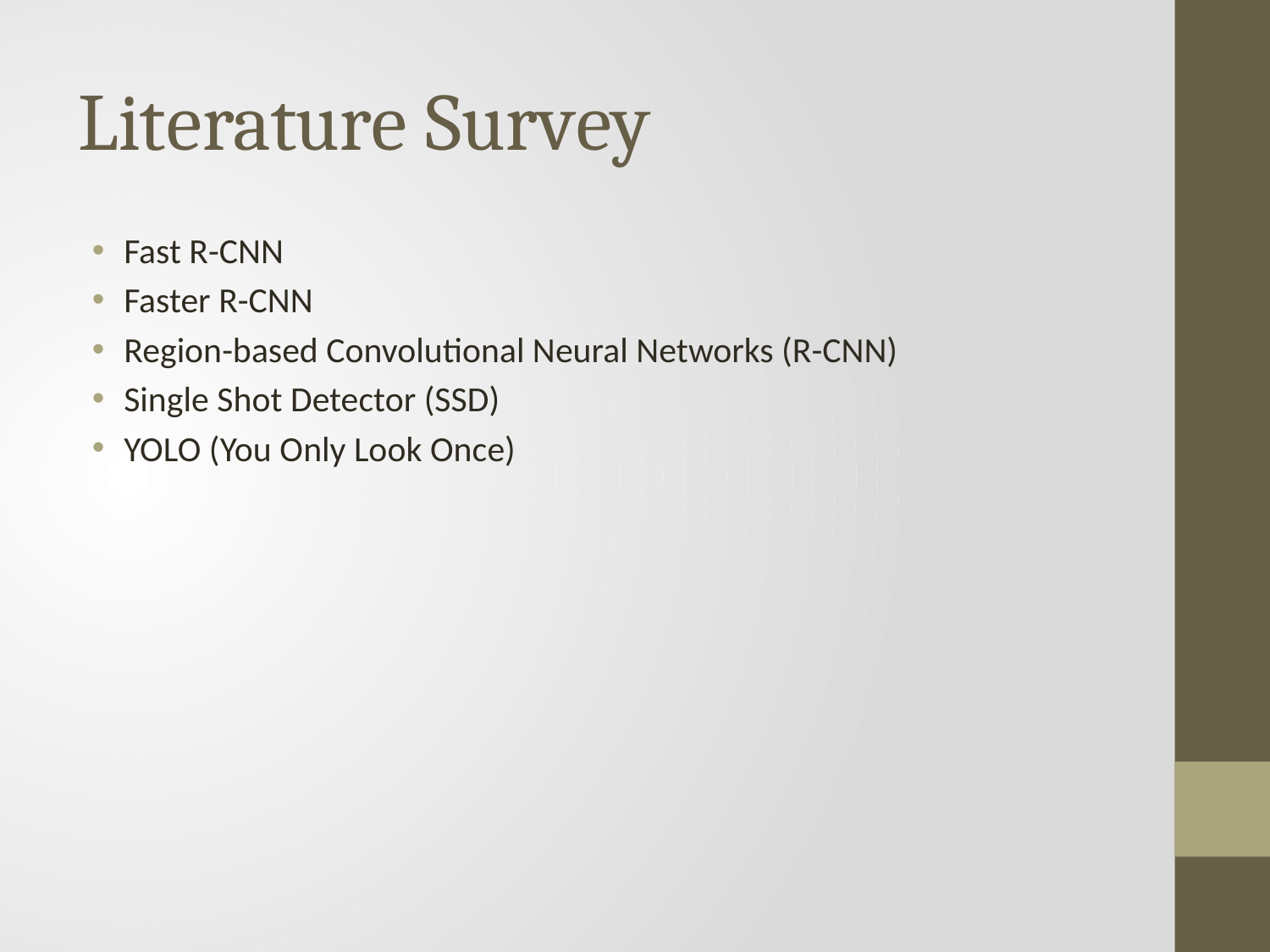

# Literature Survey
Fast R-CNN
Faster R-CNN
Region-based Convolutional Neural Networks (R-CNN)
Single Shot Detector (SSD)
YOLO (You Only Look Once)